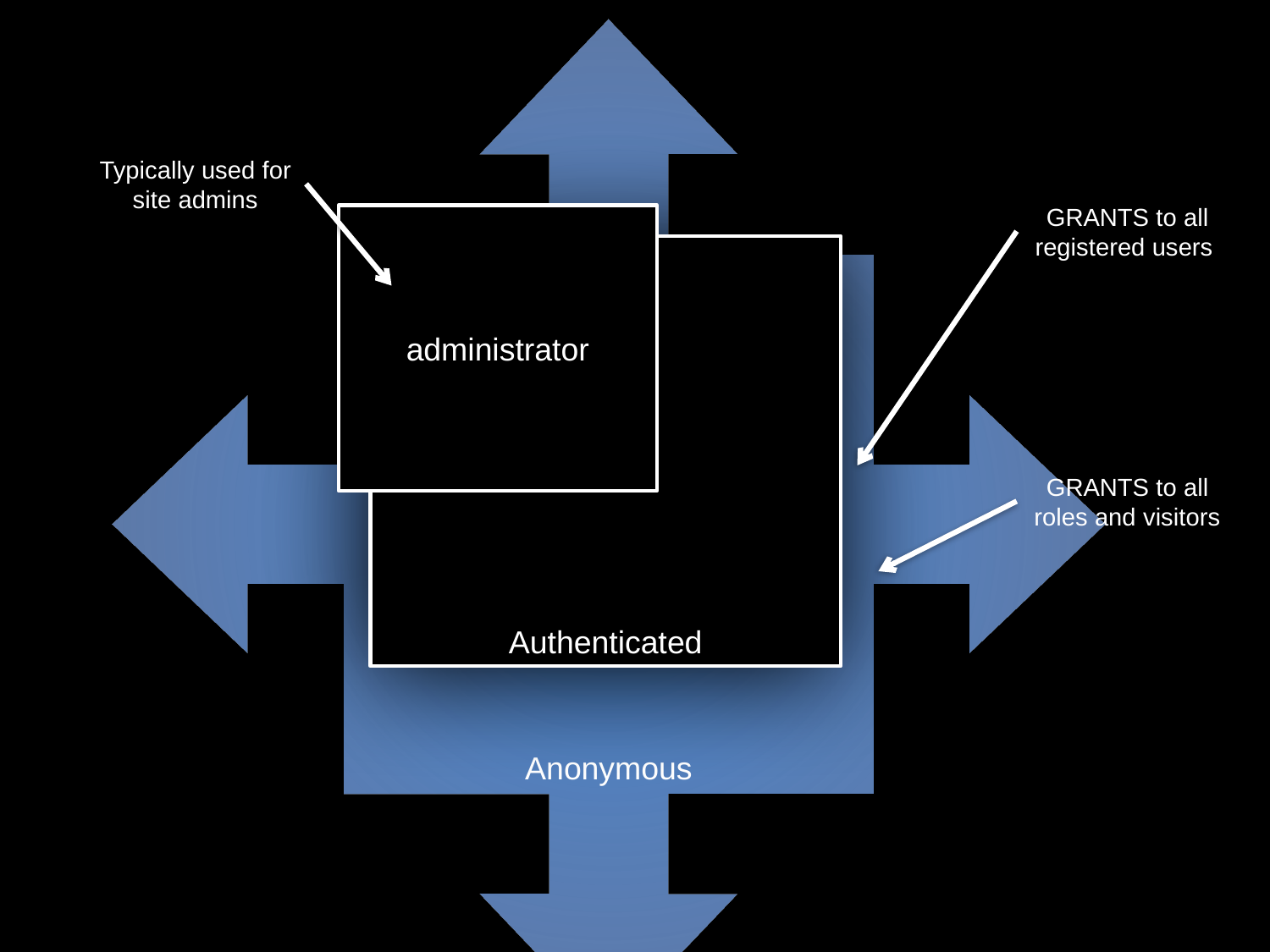

Anonymous
Typically used for site admins
GRANTS to all registered users
administrator
Authenticated
GRANTS to all roles and visitors